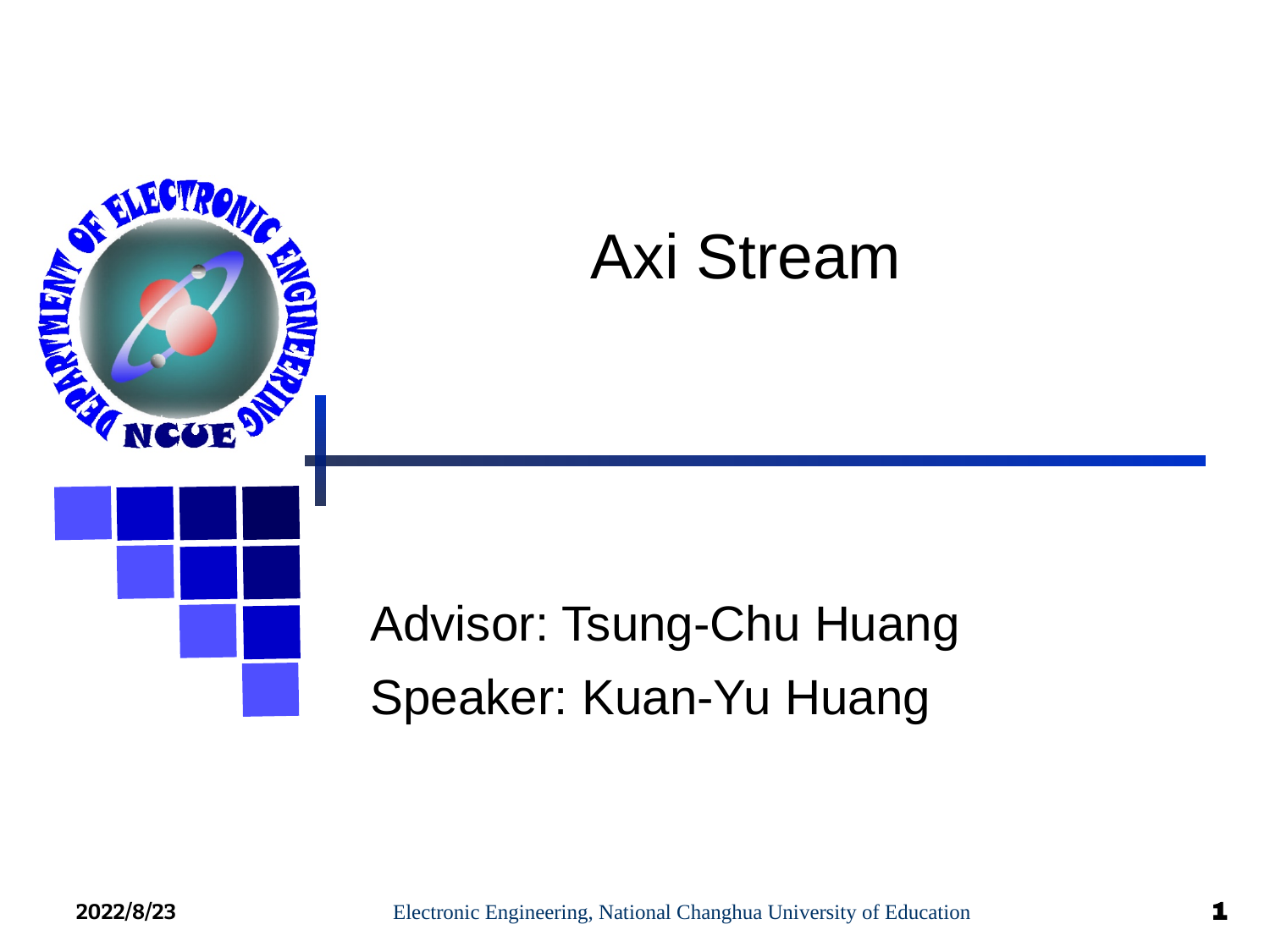

# Axi Stream

Advisor: Tsung-Chu Huang
Speaker: Kuan-Yu Huang
2022/8/23
 Electronic Engineering, National Changhua University of Education